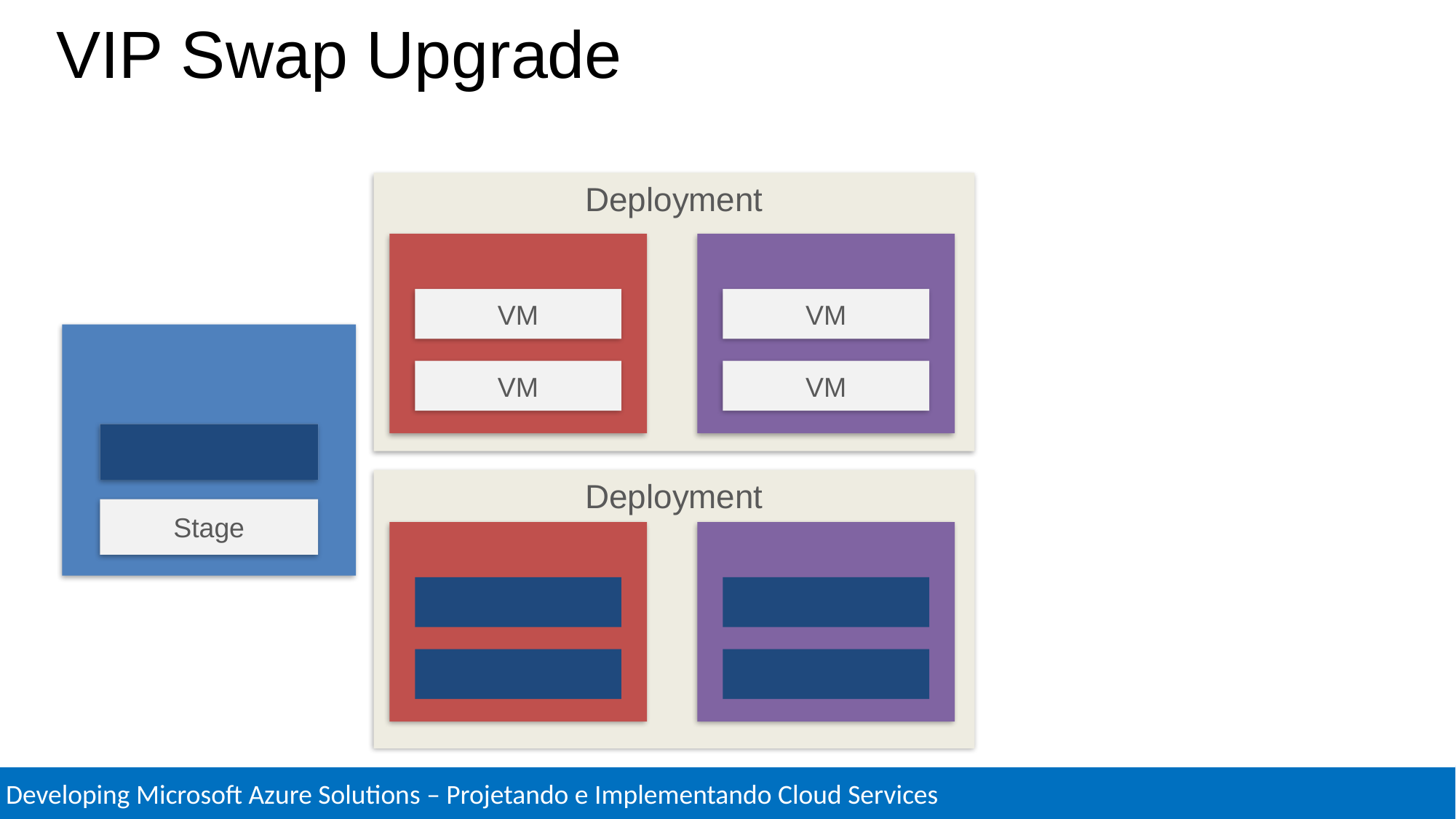

# VIP Swap Upgrade
Deployment

Web Role
Worker Role
VM
VM
Load Balancer:
VM
VM
Prod
Prod
Deployment

Stage
Stage
Web Role
Worker Role
VM
VM
VM
VM